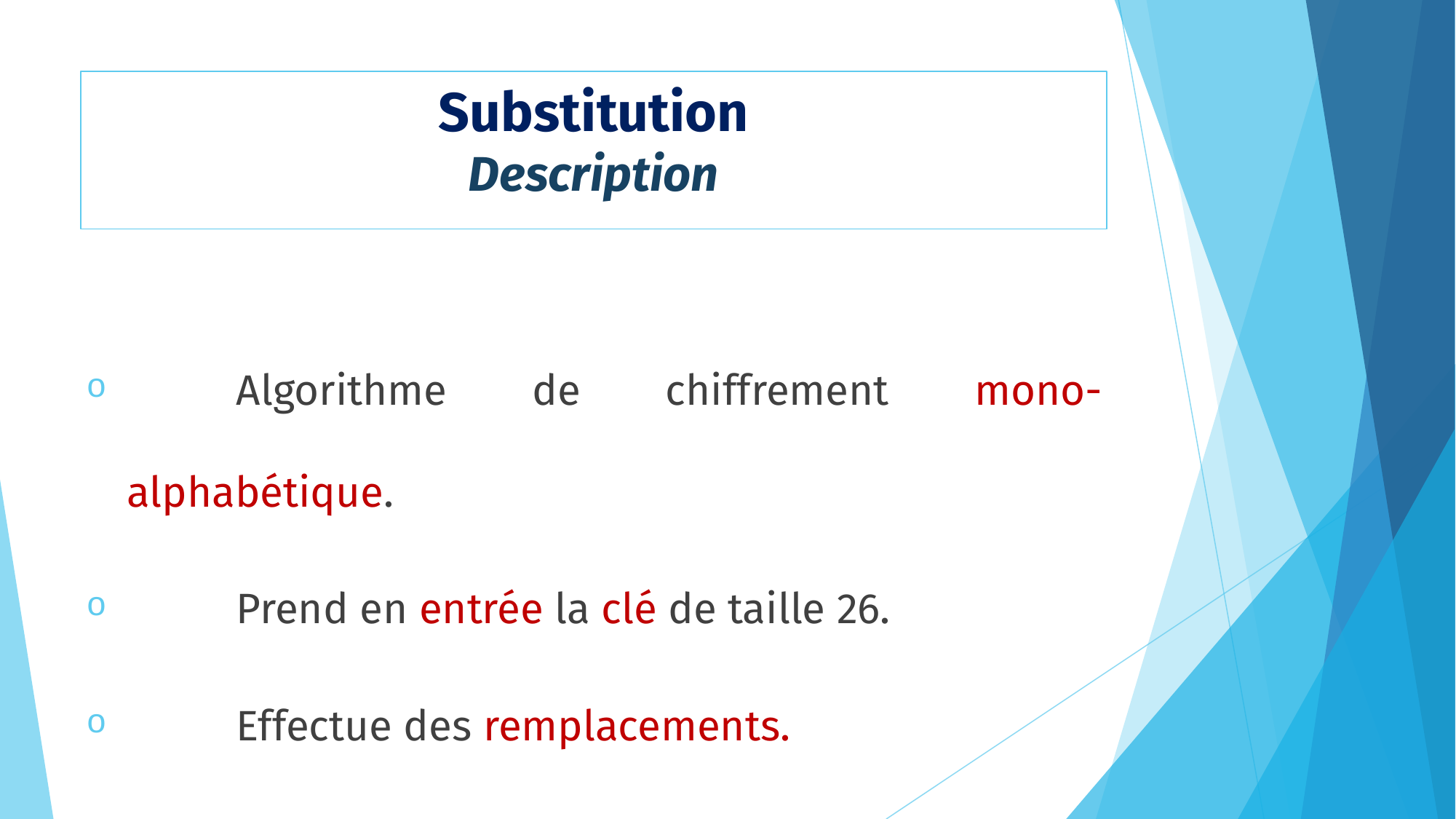

Substitution
Description

	Algorithme de chiffrement mono-alphabétique.
	Prend en entrée la clé de taille 26.
	Effectue des remplacements.
12